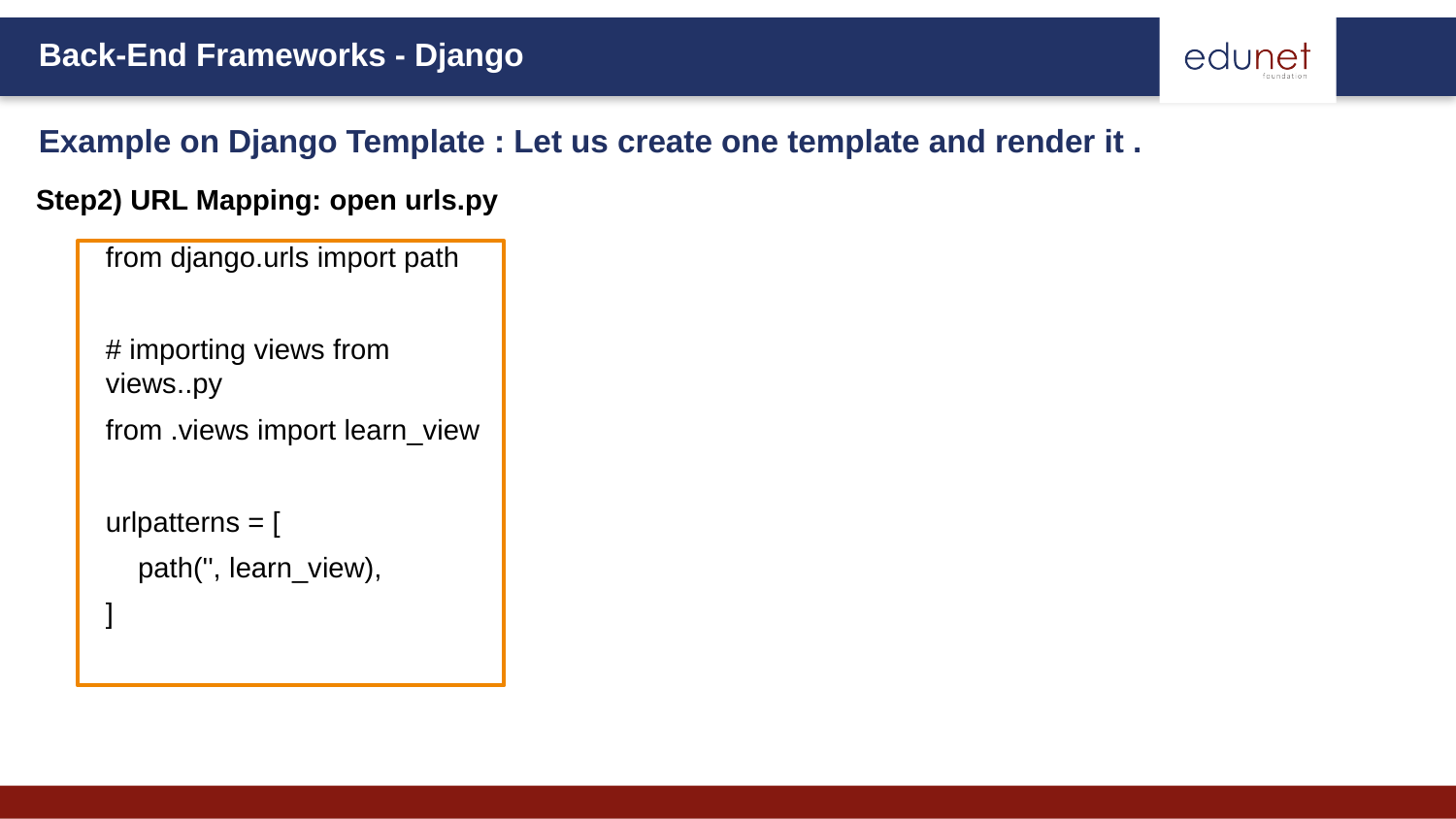

Example on Django Template : Let us create one template and render it .
Step2) URL Mapping: open urls.py
from django.urls import path

# importing views from views..py
from .views import learn_view

urlpatterns = [
    path('', learn_view),
]